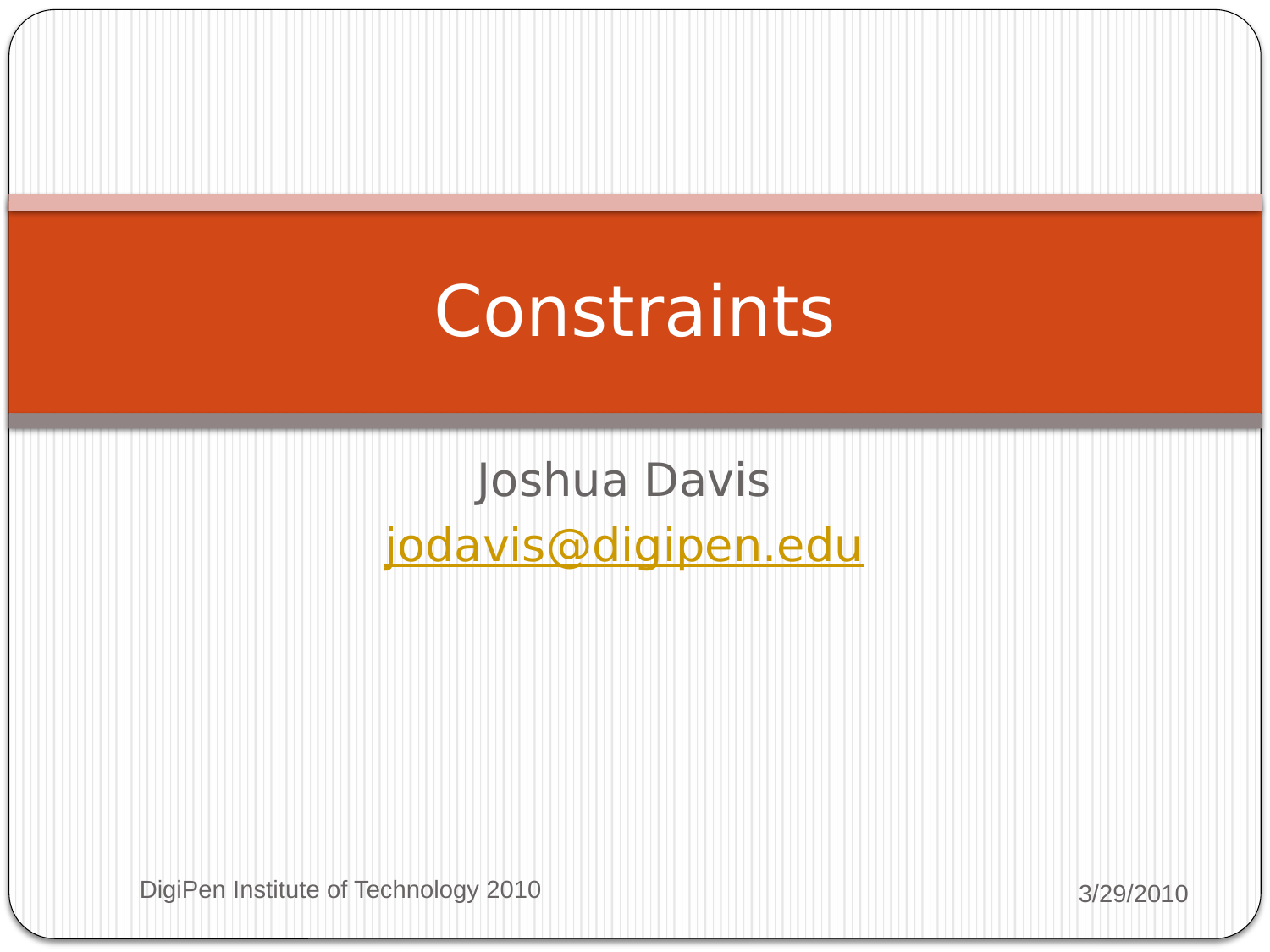

# Constraints
Joshua Davis
jodavis@digipen.edu

DigiPen Institute of Technology 2010
3/29/2010